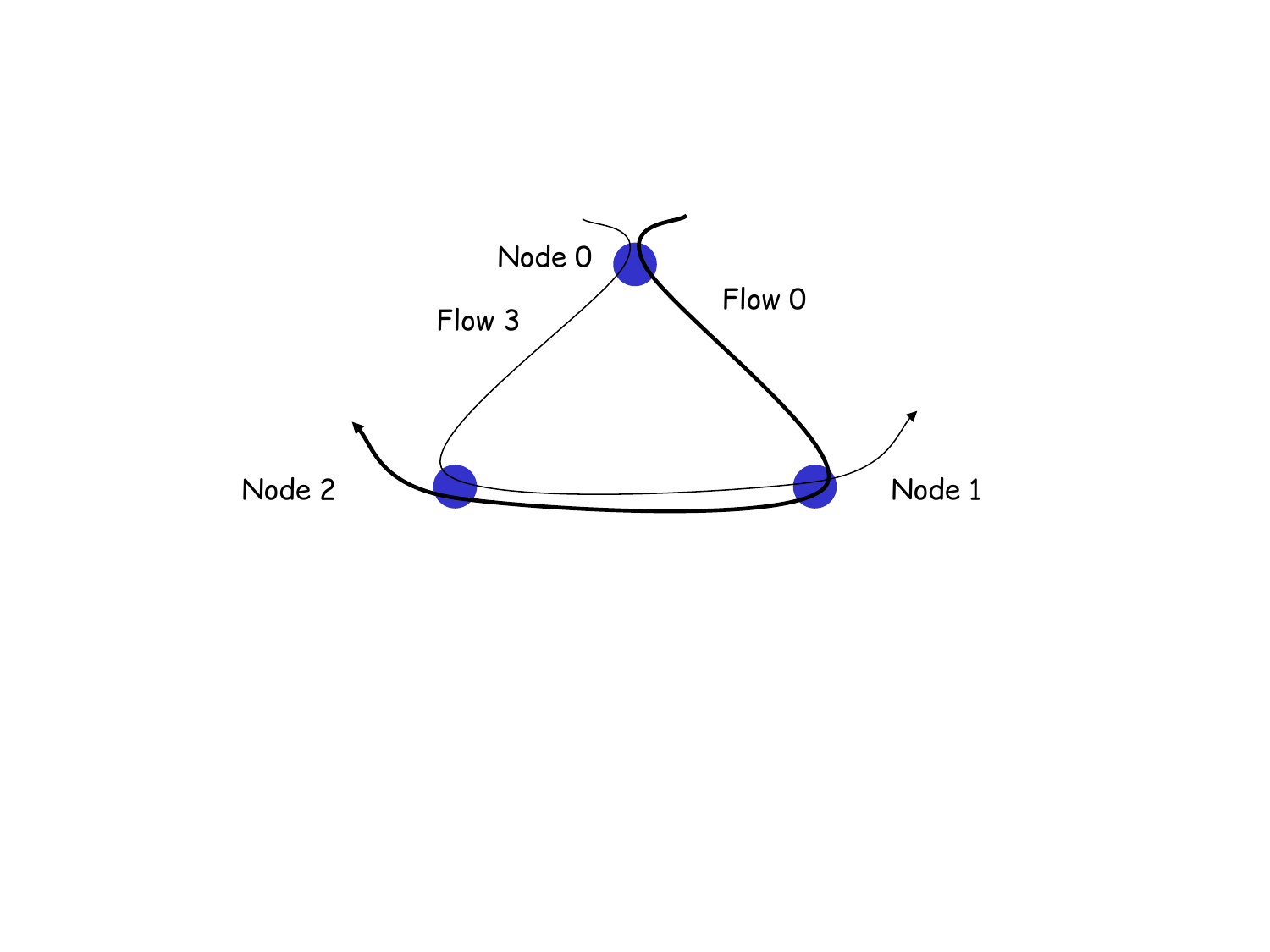

Node 0

Flow 0
Flow 3
Node 2

Node 1